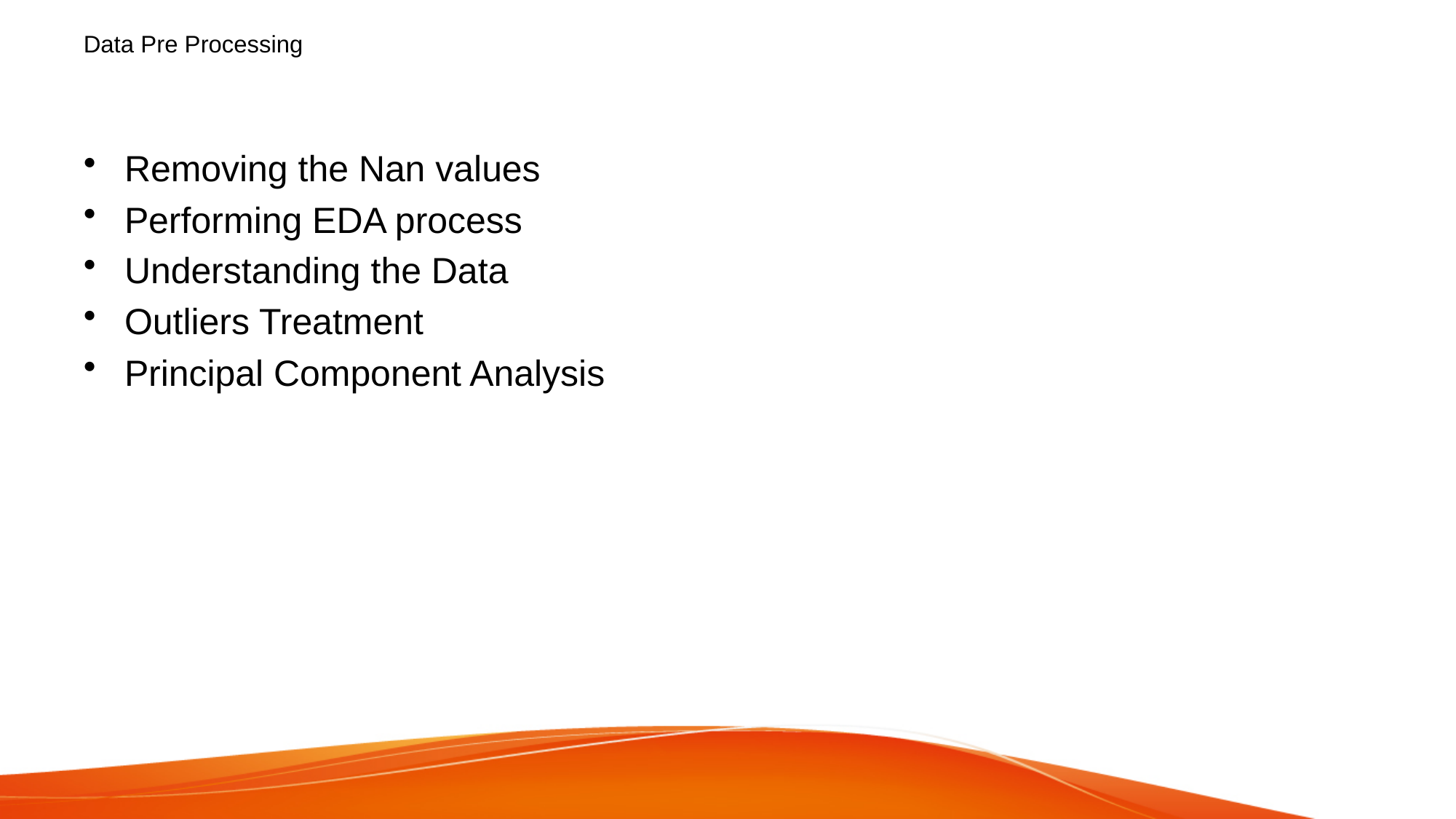

# Data Pre Processing
Removing the Nan values
Performing EDA process
Understanding the Data
Outliers Treatment
Principal Component Analysis